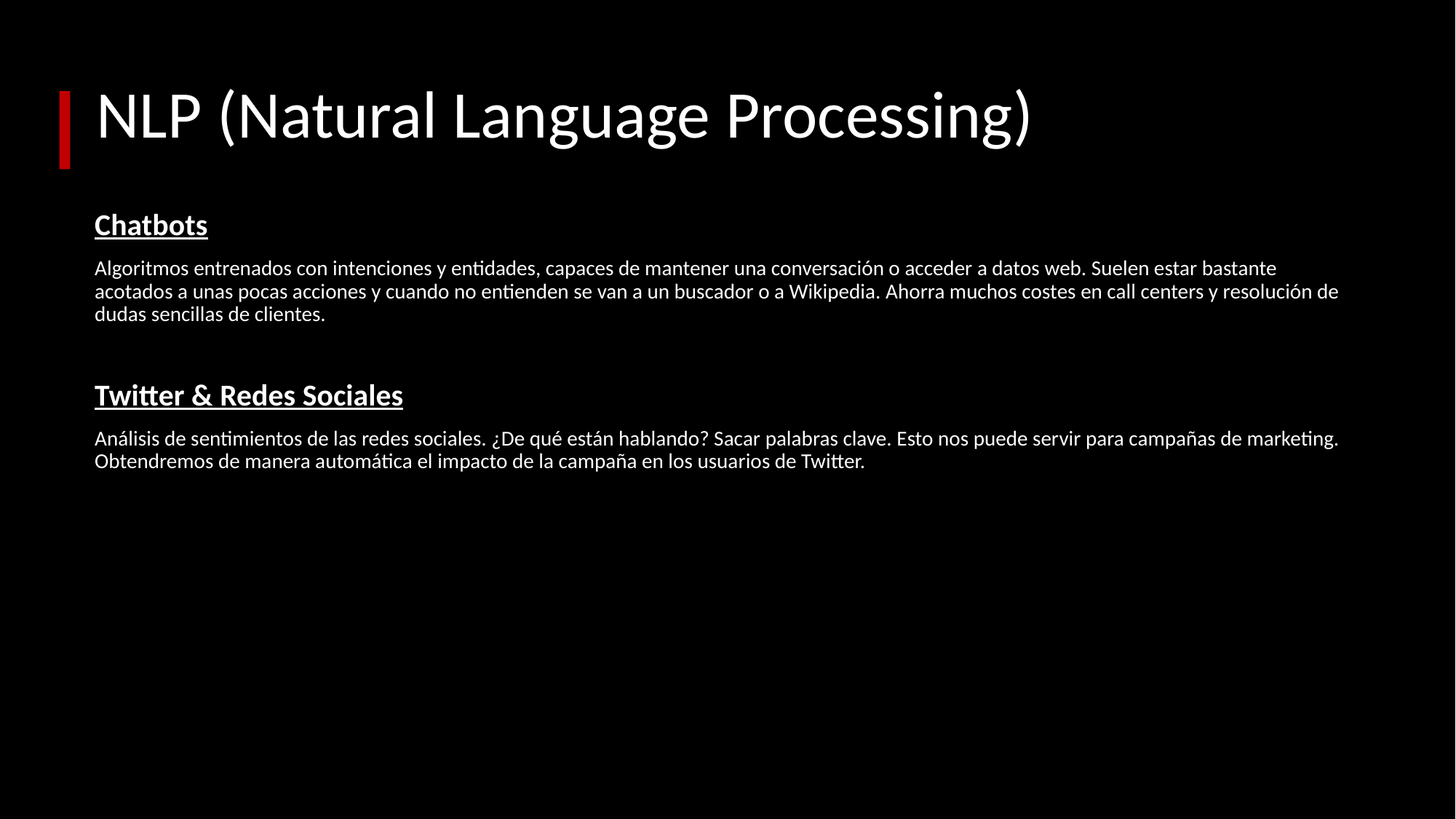

# NLP (Natural Language Processing)

Chatbots
Algoritmos entrenados con intenciones y entidades, capaces de mantener una conversación o acceder a datos web. Suelen estar bastante acotados a unas pocas acciones y cuando no entienden se van a un buscador o a Wikipedia. Ahorra muchos costes en call centers y resolución de dudas sencillas de clientes.

Twitter & Redes Sociales
Análisis de sentimientos de las redes sociales. ¿De qué están hablando? Sacar palabras clave. Esto nos puede servir para campañas de marketing. Obtendremos de manera automática el impacto de la campaña en los usuarios de Twitter.